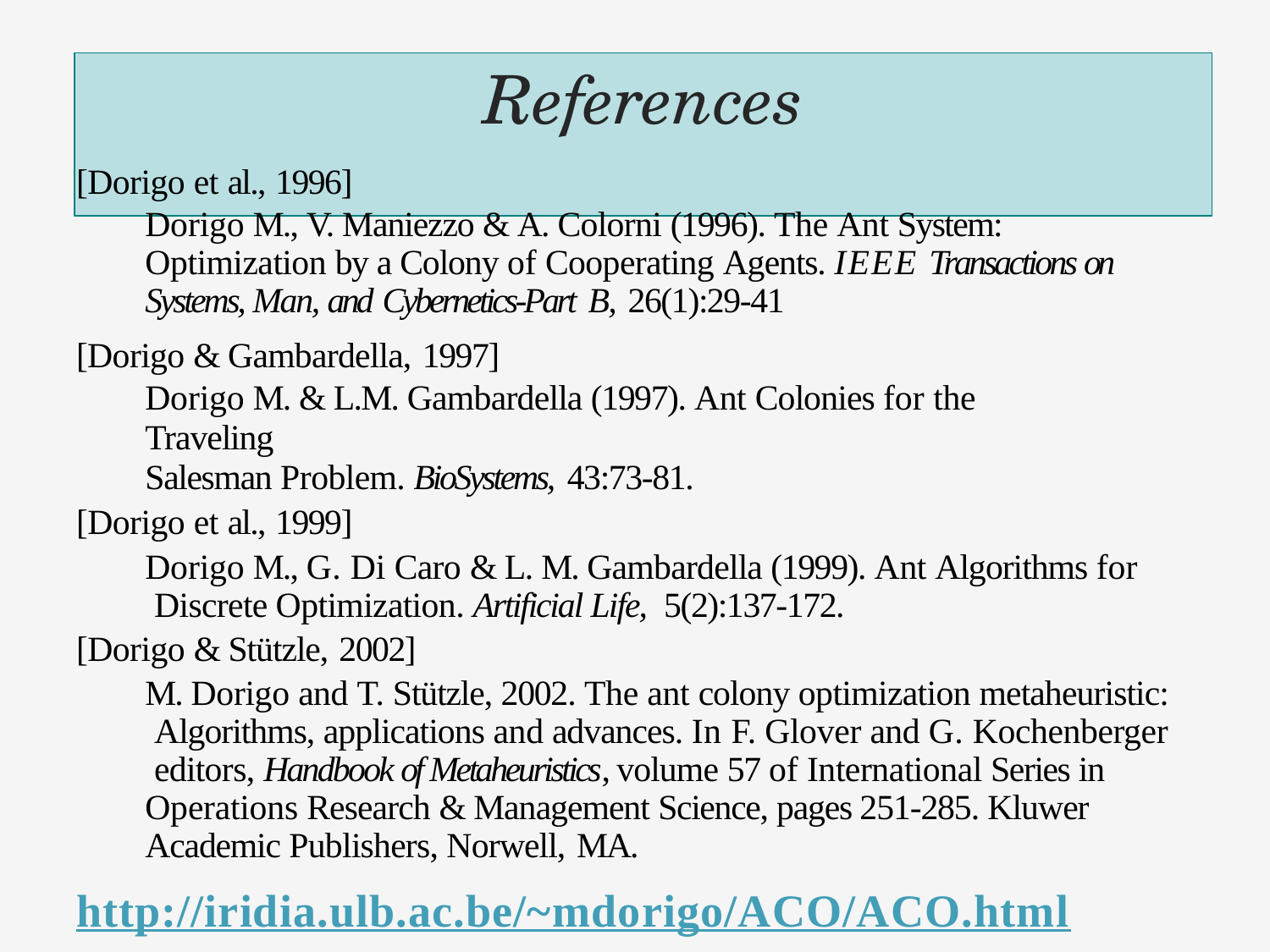

# References
[Dorigo et al., 1996]
Dorigo M., V. Maniezzo & A. Colorni (1996). The Ant System:  Optimization by a Colony of Cooperating Agents. IEEE Transactions on  Systems, Man, and  Cybernetics-Part  B, 26(1):29-41
[Dorigo & Gambardella, 1997]
Dorigo M. & L.M. Gambardella (1997). Ant Colonies for the  Traveling
Salesman Problem. BioSystems, 43:73-81.
[Dorigo et al., 1999]
Dorigo M., G. Di Caro & L. M. Gambardella (1999). Ant Algorithms for  Discrete Optimization. Artificial Life,  5(2):137-172.
[Dorigo & Stützle, 2002]
M. Dorigo and T. Stützle, 2002. The ant colony optimization metaheuristic:  Algorithms, applications and advances. In F. Glover and G. Kochenberger  editors, Handbook of Metaheuristics, volume 57 of International Series in  Operations Research & Management Science, pages 251-285. Kluwer  Academic Publishers, Norwell, MA.
http://iridia.ulb.ac.be/~mdorigo/ACO/ACO.html